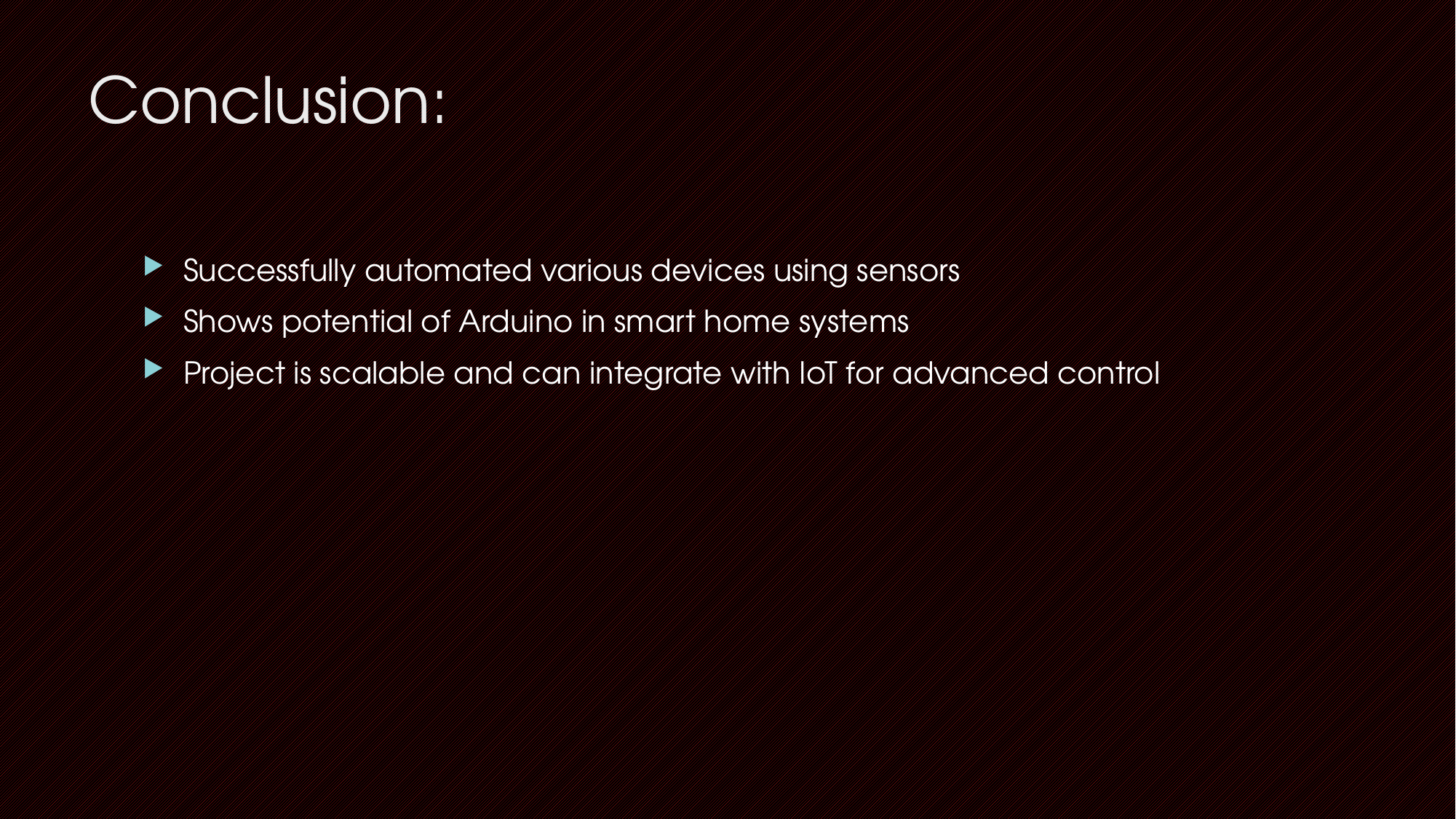

# Conclusion:
Successfully automated various devices using sensors
Shows potential of Arduino in smart home systems
Project is scalable and can integrate with IoT for advanced control